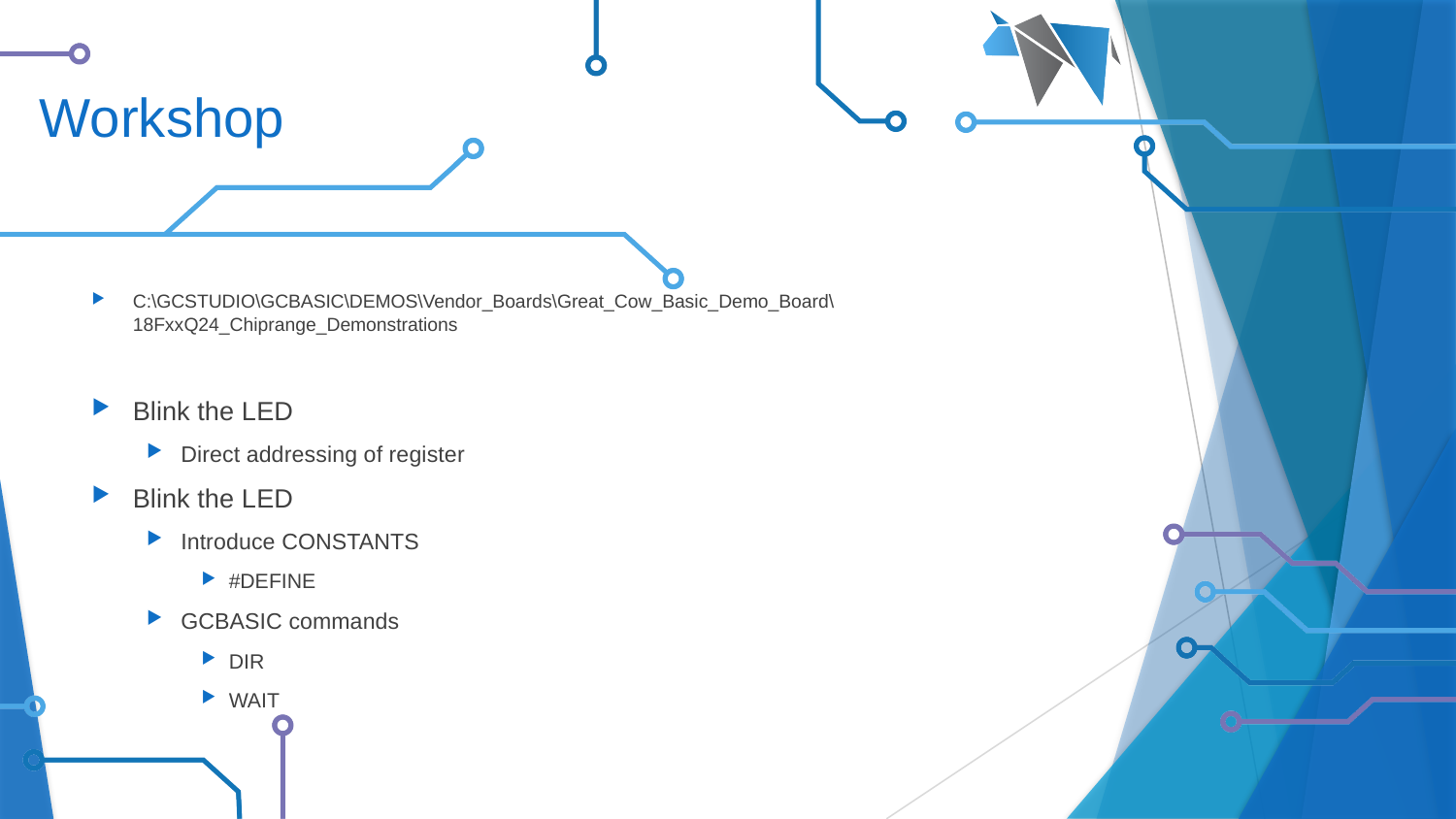

# Workshop
C:\GCSTUDIO\GCBASIC\DEMOS\Vendor_Boards\Great_Cow_Basic_Demo_Board\18FxxQ24_Chiprange_Demonstrations

Blink the LED
Direct addressing of register
Blink the LED
Introduce CONSTANTS
#DEFINE
GCBASIC commands
DIR
WAIT